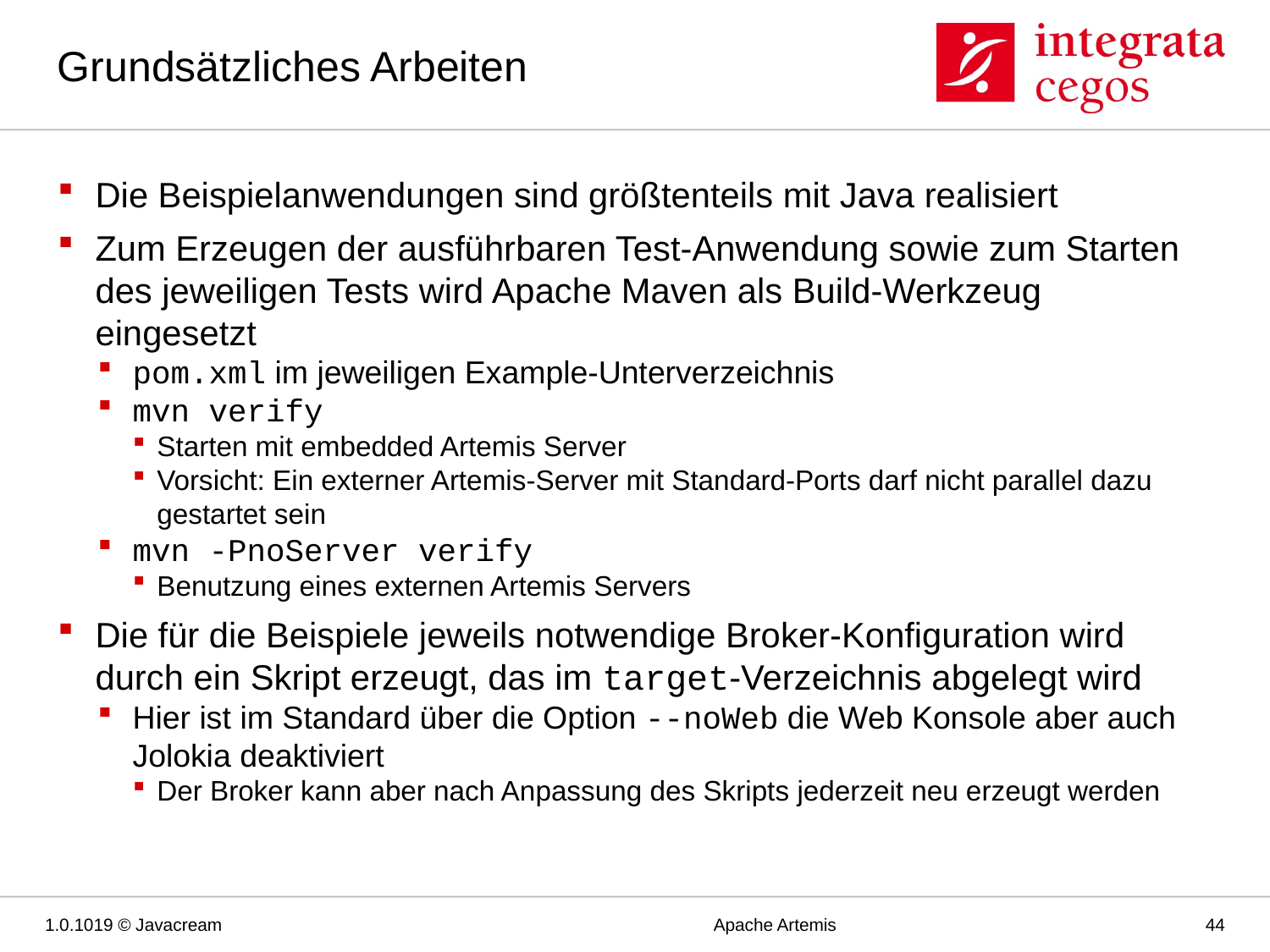

# Grundsätzliches Arbeiten
Die Beispielanwendungen sind größtenteils mit Java realisiert
Zum Erzeugen der ausführbaren Test-Anwendung sowie zum Starten des jeweiligen Tests wird Apache Maven als Build-Werkzeug eingesetzt
pom.xml im jeweiligen Example-Unterverzeichnis
mvn verify
Starten mit embedded Artemis Server
Vorsicht: Ein externer Artemis-Server mit Standard-Ports darf nicht parallel dazu gestartet sein
mvn -PnoServer verify
Benutzung eines externen Artemis Servers
Die für die Beispiele jeweils notwendige Broker-Konfiguration wird durch ein Skript erzeugt, das im target-Verzeichnis abgelegt wird
Hier ist im Standard über die Option --noWeb die Web Konsole aber auch Jolokia deaktiviert
Der Broker kann aber nach Anpassung des Skripts jederzeit neu erzeugt werden
1.0.1019 © Javacream
Apache Artemis
44